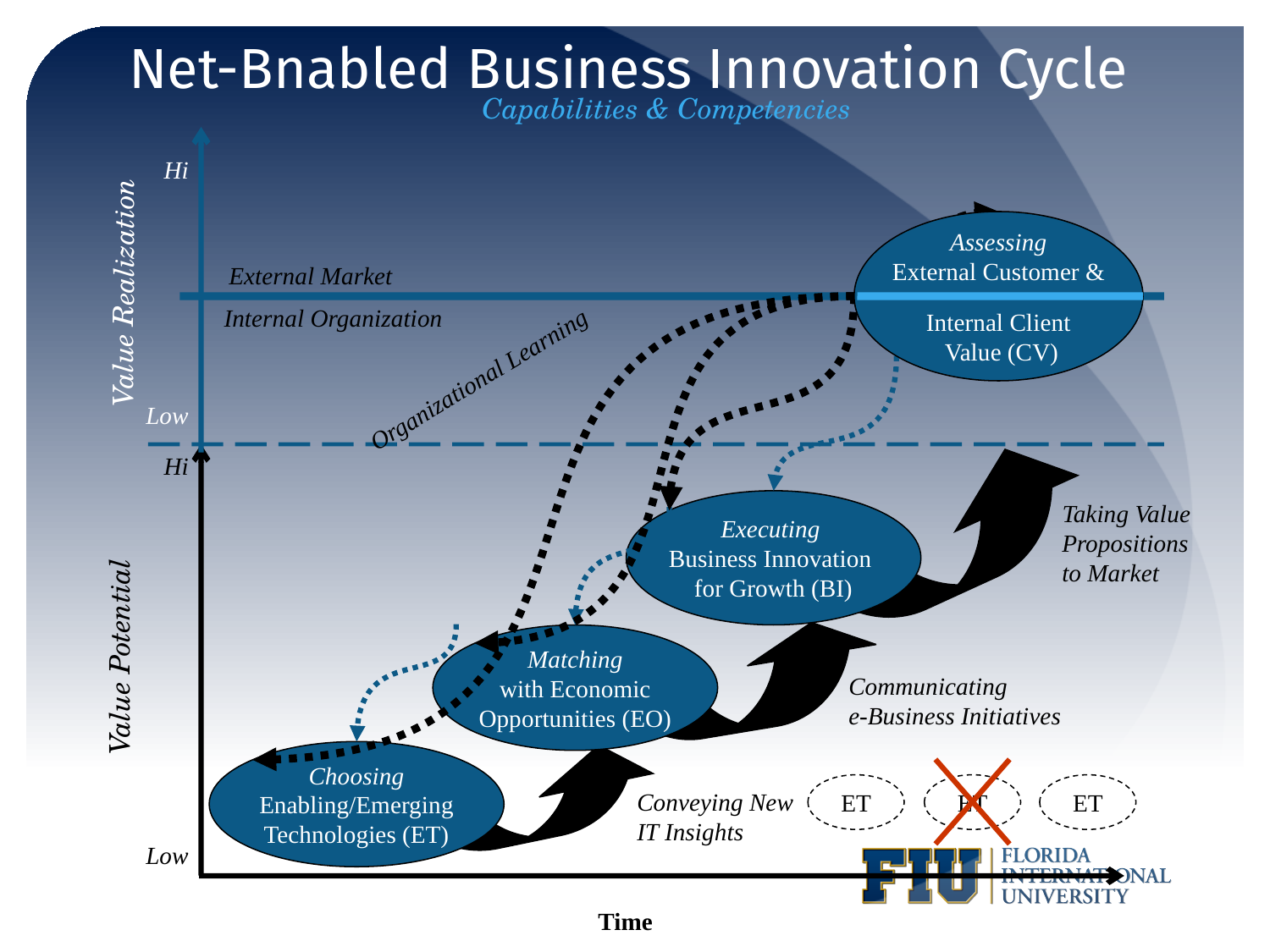

# Net-Bnabled Business Innovation Cycle
Capabilities & Competencies

Hi
Organizational Learning
Assessing
External Customer &
Internal Client
 Value (CV)

External Market

Internal Organization
Value Realization
Low

Hi

Taking Value
Propositions
to Market
Executing
Business Innovation
for Growth (BI)
Matching
with Economic
Opportunities (EO)
Value Potential

Communicating
e-Business Initiatives
Choosing
Enabling/Emerging
Technologies (ET)

Conveying New IT Insights

ET
ET
ET
Low

Time